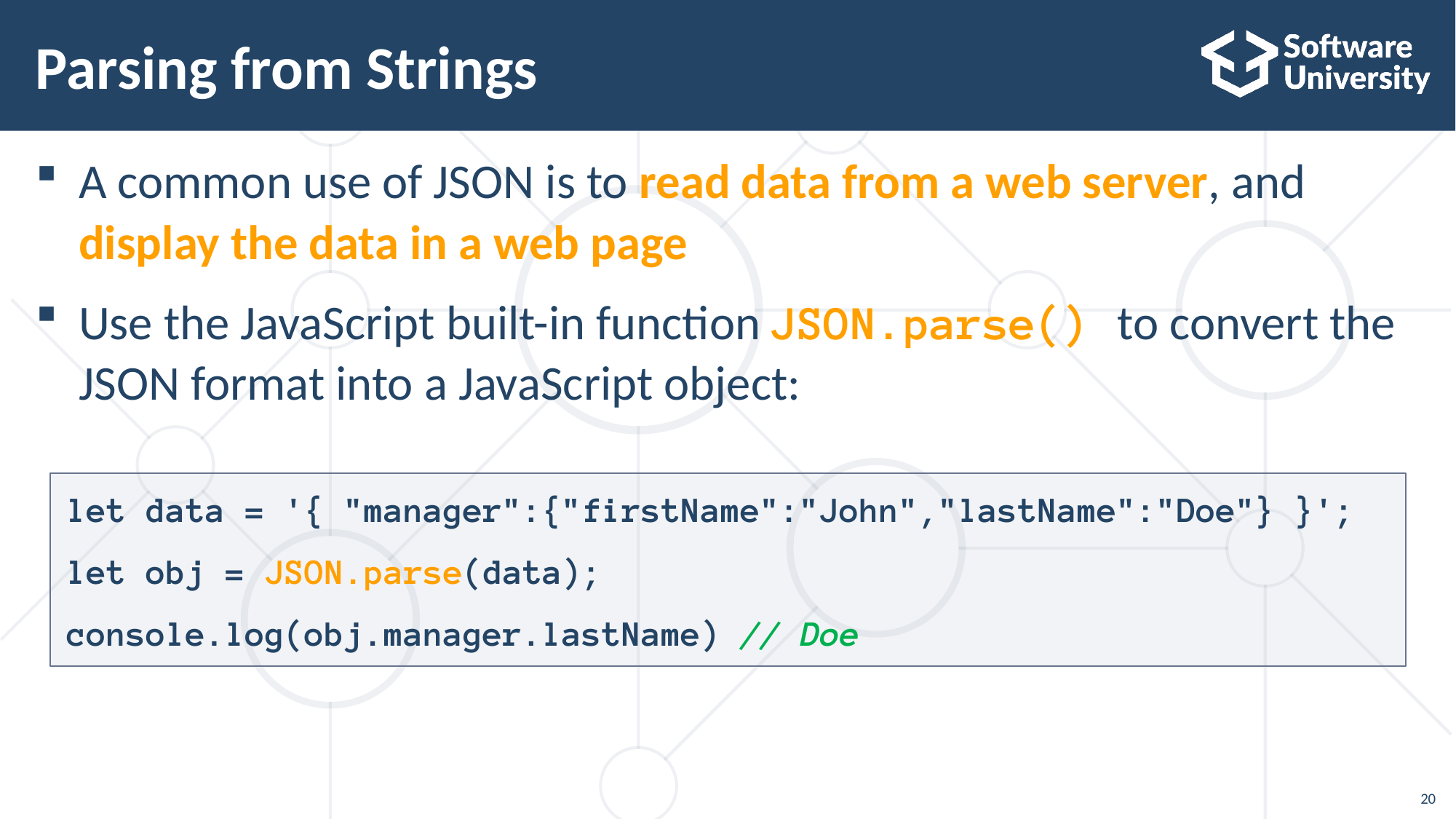

# Parsing from Strings
A common use of JSON is to read data from a web server, and display the data in a web page
Use the JavaScript built-in function JSON.parse() to convert the JSON format into a JavaScript object:
let data = '{ "manager":{"firstName":"John","lastName":"Doe"} }';
let obj = JSON.parse(data);
console.log(obj.manager.lastName) // Doe
20